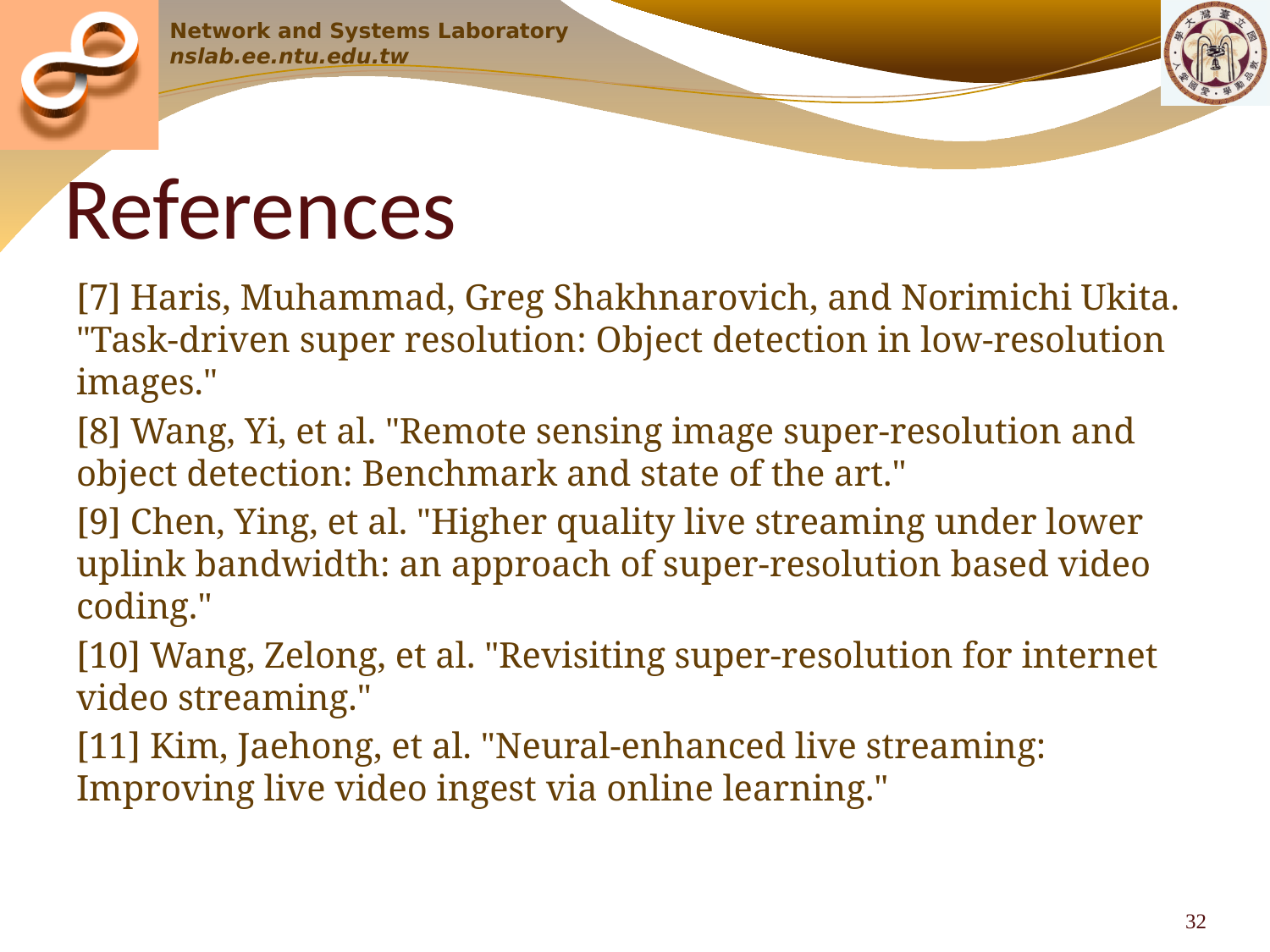

# References
[7] Haris, Muhammad, Greg Shakhnarovich, and Norimichi Ukita. "Task-driven super resolution: Object detection in low-resolution images."
[8] Wang, Yi, et al. "Remote sensing image super-resolution and object detection: Benchmark and state of the art."
[9] Chen, Ying, et al. "Higher quality live streaming under lower uplink bandwidth: an approach of super-resolution based video coding."
[10] Wang, Zelong, et al. "Revisiting super-resolution for internet video streaming."
[11] Kim, Jaehong, et al. "Neural-enhanced live streaming: Improving live video ingest via online learning."
32